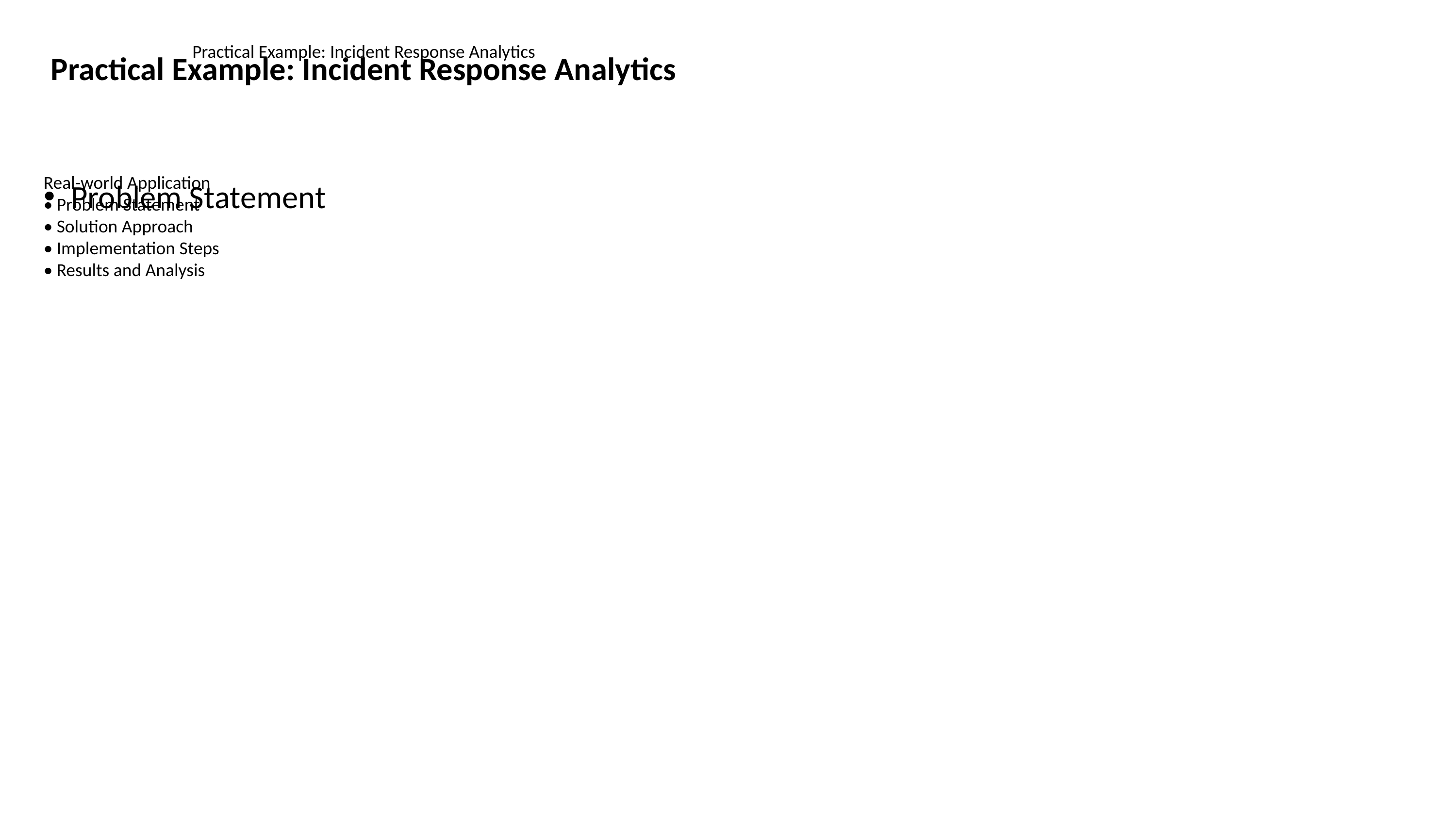

# Practical Example: Incident Response Analytics
Practical Example: Incident Response Analytics

Problem Statement

Real-world Application
• Problem Statement
• Solution Approach
• Implementation Steps
• Results and Analysis